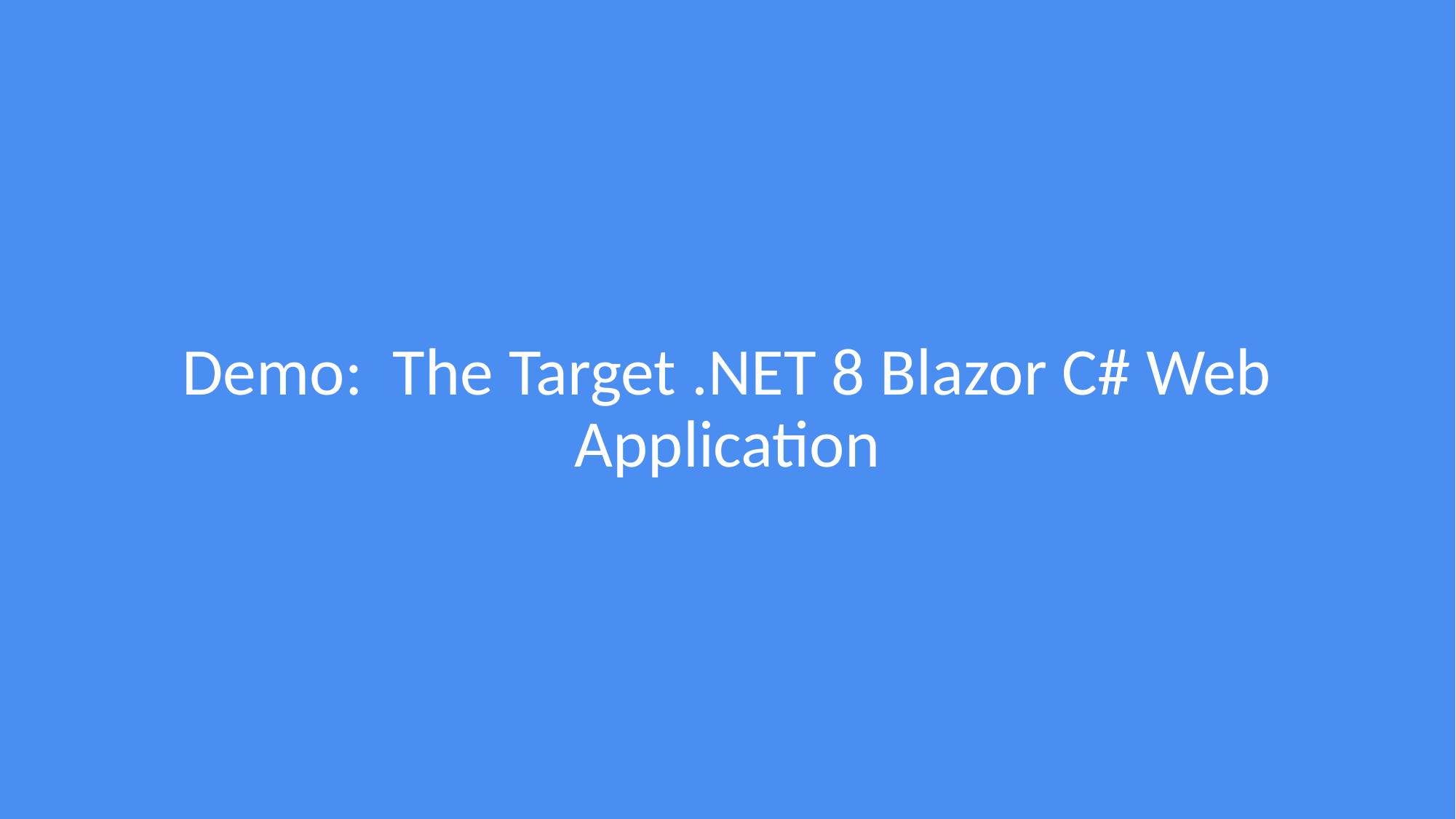

# Demo:  The Target .NET 8 Blazor C# Web Application